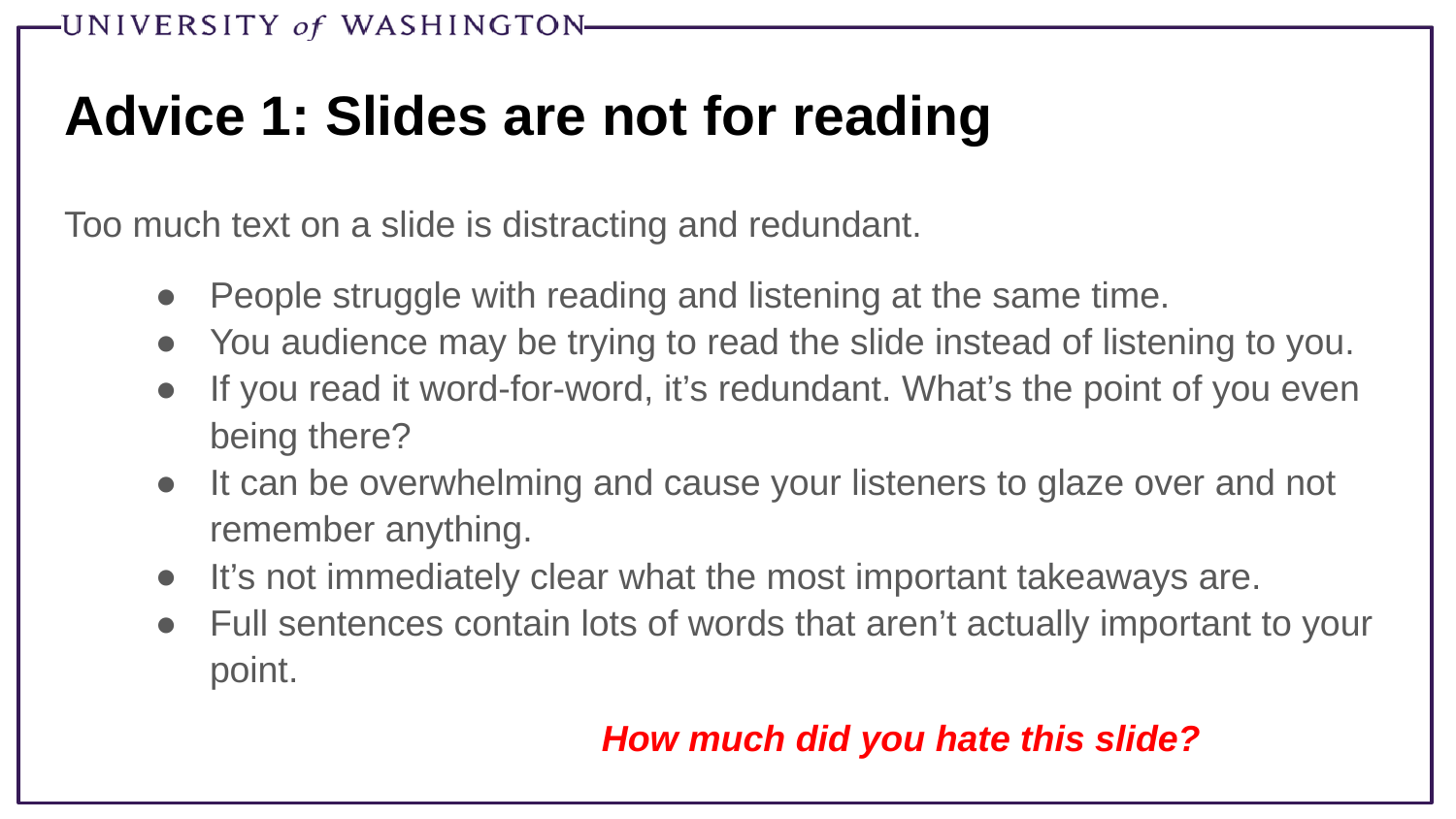

# Advice 1: Slides are not for reading
Too much text on a slide is distracting and redundant.
People struggle with reading and listening at the same time.
You audience may be trying to read the slide instead of listening to you.
If you read it word-for-word, it’s redundant. What’s the point of you even being there?
It can be overwhelming and cause your listeners to glaze over and not remember anything.
It’s not immediately clear what the most important takeaways are.
Full sentences contain lots of words that aren’t actually important to your point.
How much did you hate this slide?